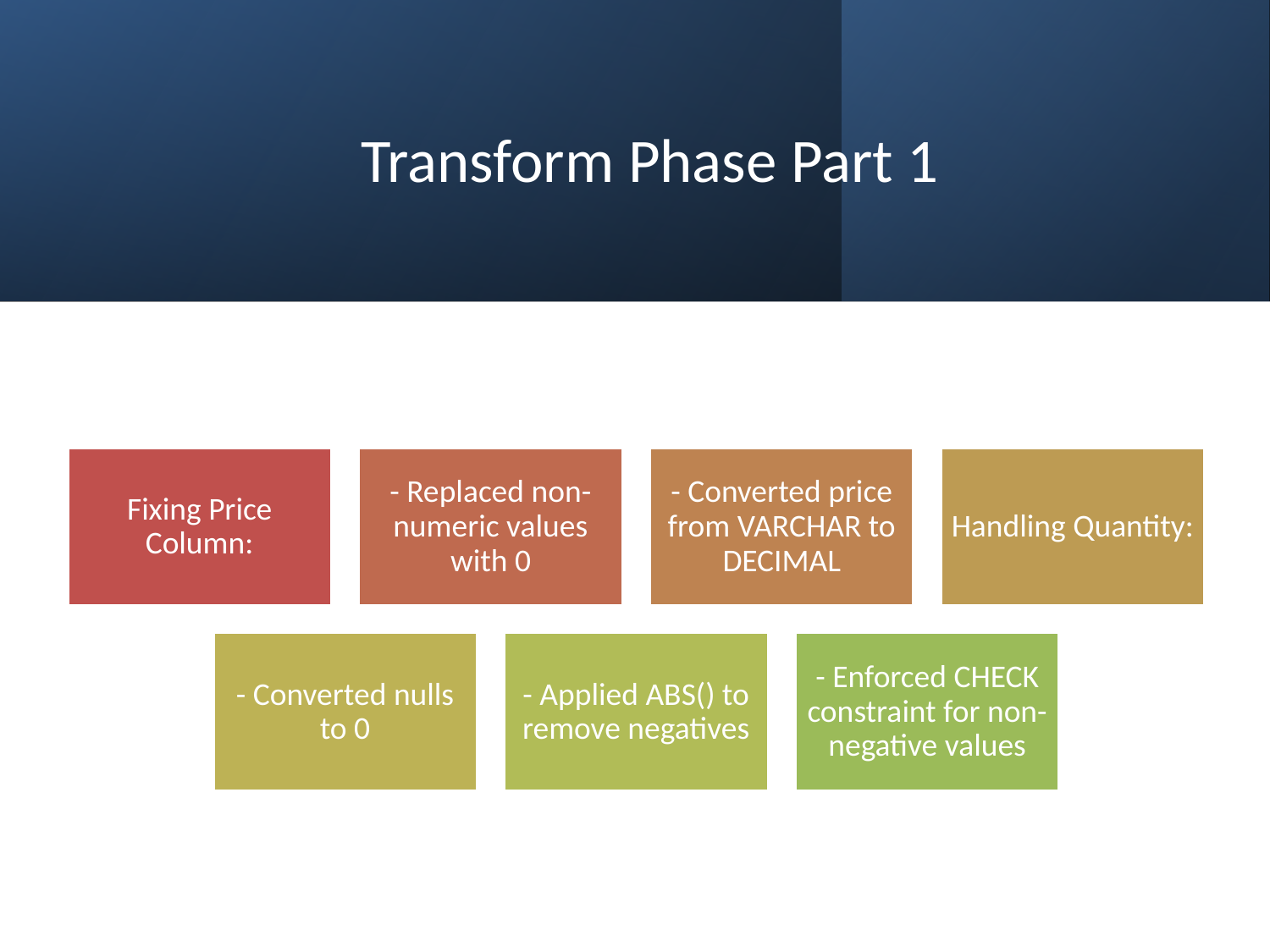

# Transform Phase Part 1
Fixing Price Column:
- Replaced non-numeric values with 0
- Converted price from VARCHAR to DECIMAL
Handling Quantity:
- Converted nulls to 0
- Applied ABS() to remove negatives
- Enforced CHECK constraint for non-negative values